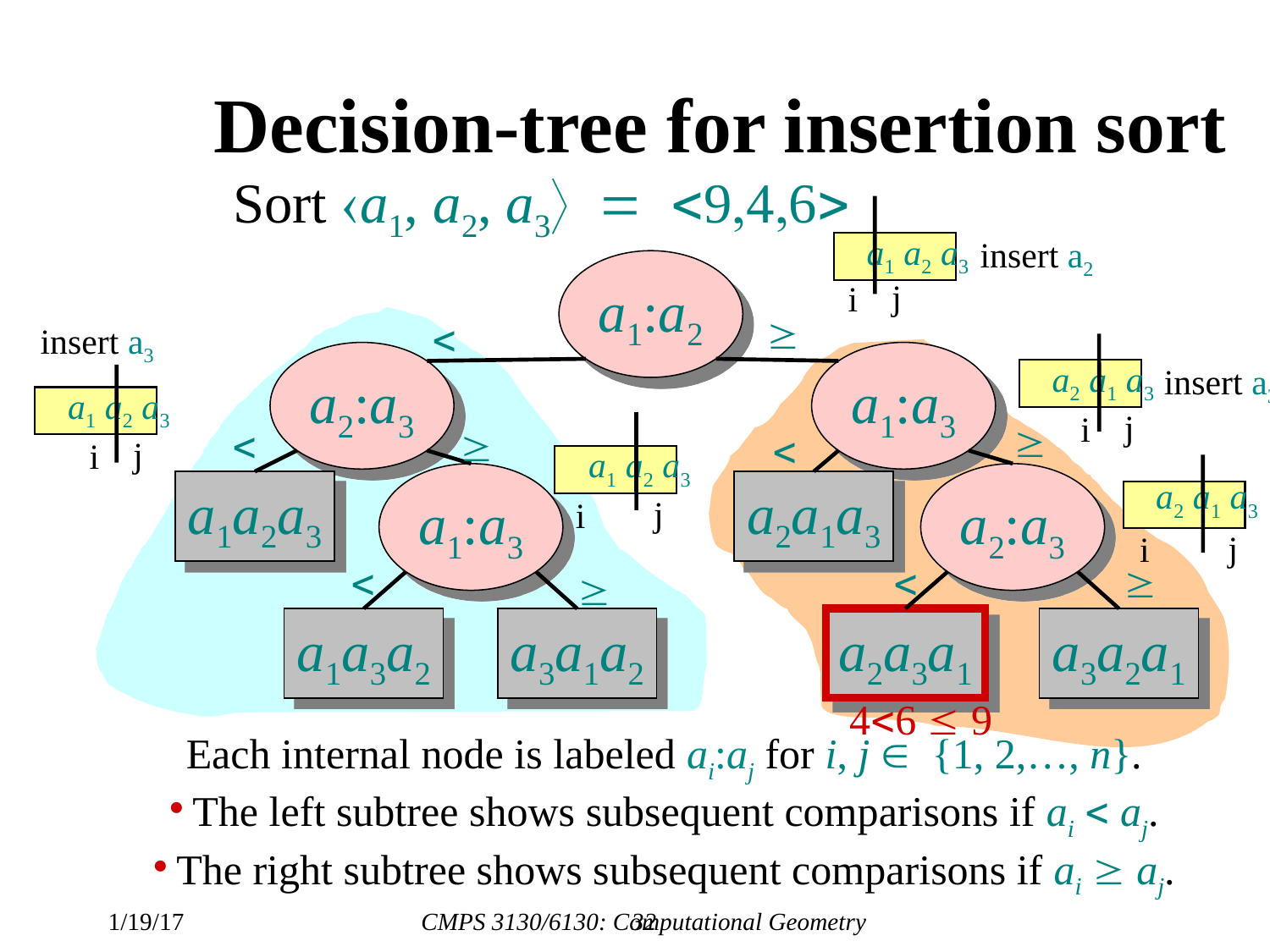

# Decision-tree for insertion sort
Sort 〈a1, a2, a3〉 = <9,4,6>

a1 a2 a3
insert a2

a1:a2
j
i
≥
<

insert a3

a2 a1 a3
a2:a3
a1:a3
insert a3

a1 a2 a3

j
i
≥
<

≥
<
j
i
a1 a2 a3

a2 a1 a3
a1:a3
a2:a3
a1a2a3
a2a1a3

j
i
j
i
<
<
≥
≥
a2a3a1
a1a3a2
a3a1a2
a3a2a1
4<6 ≤ 9
Each internal node is labeled ai:aj for i, j ∈ {1, 2,…, n}.
The left subtree shows subsequent comparisons if ai < aj.
The right subtree shows subsequent comparisons if ai ≥ aj.
1/19/17
32
CMPS 3130/6130: Computational Geometry